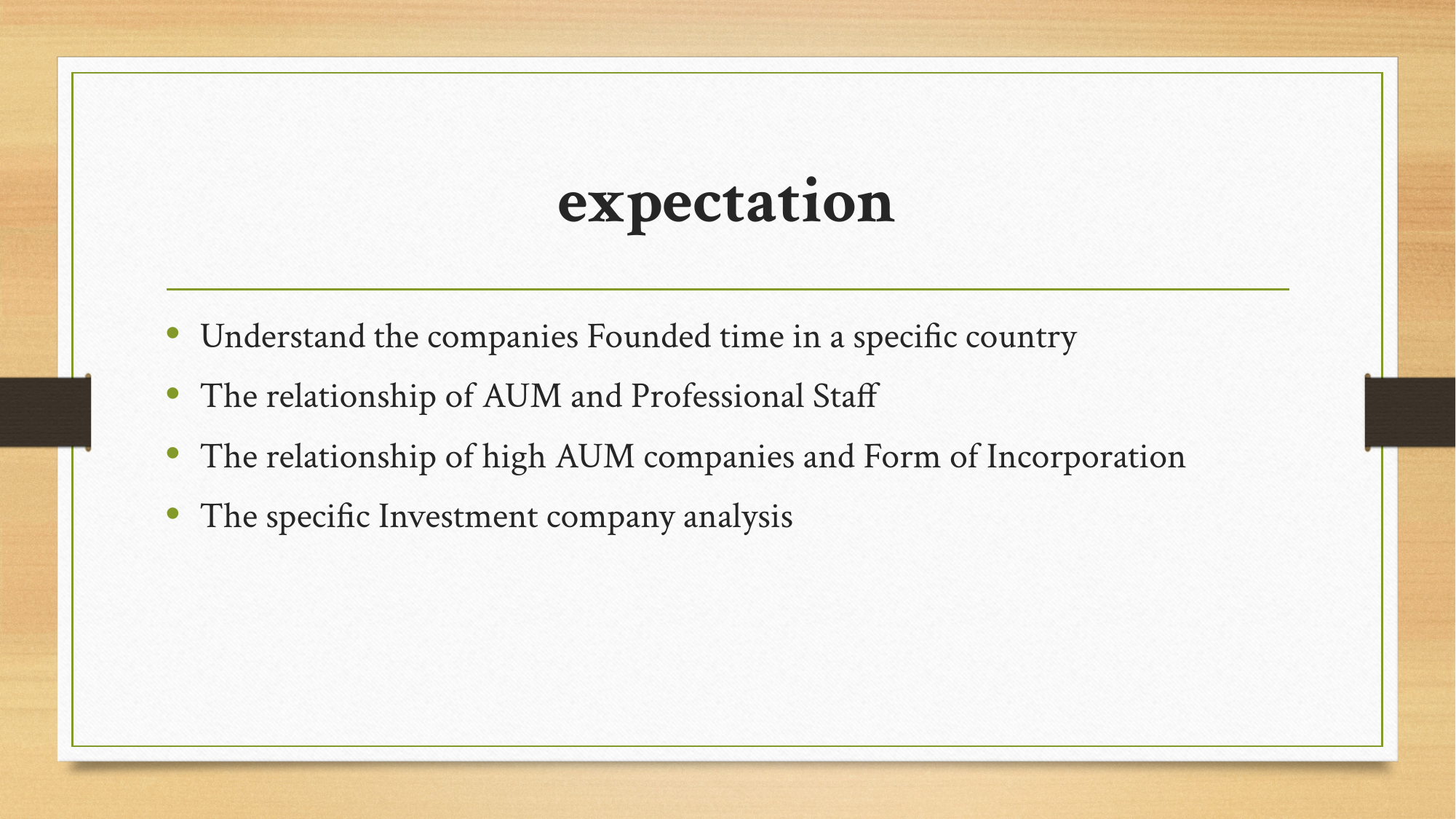

# expectation
Understand the companies Founded time in a specific country
The relationship of AUM and Professional Staff
The relationship of high AUM companies and Form of Incorporation
The specific Investment company analysis